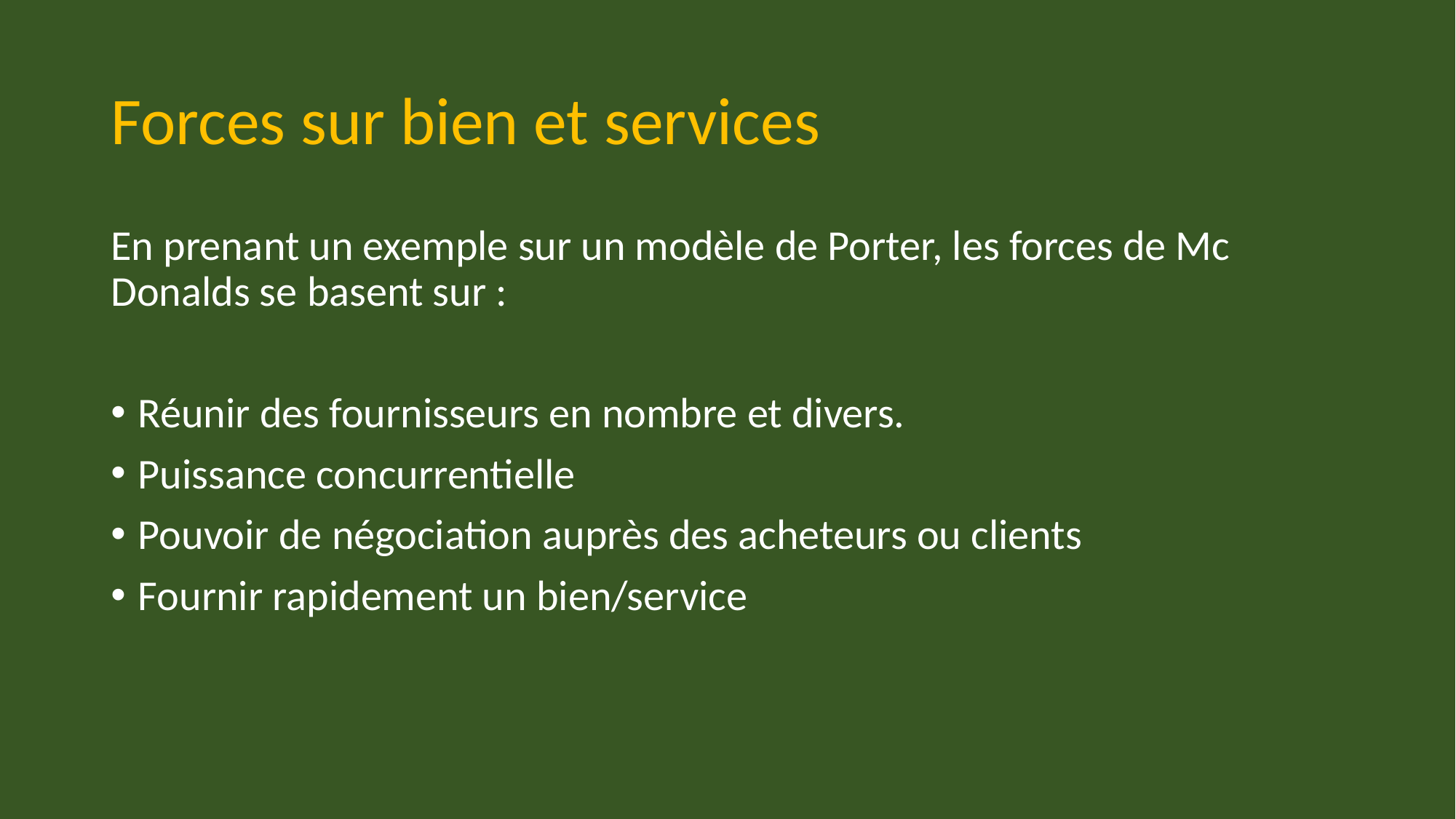

# Forces sur bien et services
En prenant un exemple sur un modèle de Porter, les forces de Mc Donalds se basent sur :

Réunir des fournisseurs en nombre et divers.
Puissance concurrentielle
Pouvoir de négociation auprès des acheteurs ou clients
Fournir rapidement un bien/service